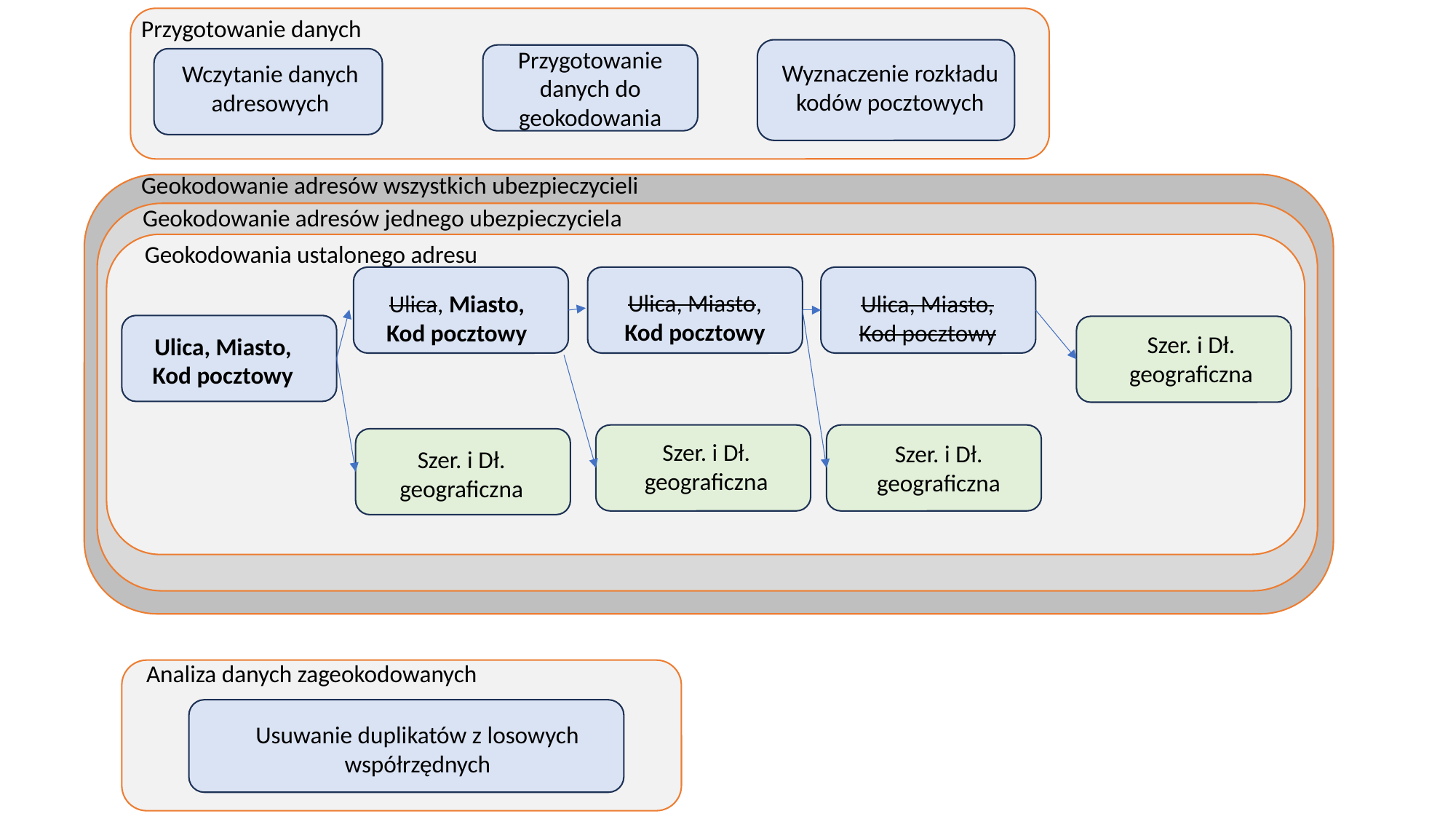

Przygotowanie danych

Przygotowanie danych do geokodowania

Wyznaczenie rozkładu kodów pocztowych
Wczytanie danych adresowych
Geokodowanie adresów wszystkich ubezpieczycieli

Geokodowanie adresów jednego ubezpieczyciela

Geokodowania ustalonego adresu

Ulica, Miasto, Kod pocztowy
Ulica, Miasto, Kod pocztowy
Ulica, Miasto, Kod pocztowy

Szer. i Dł. geograficzna
Ulica, Miasto, Kod pocztowy

Szer. i Dł. geograficzna
Szer. i Dł. geograficzna
Szer. i Dł. geograficzna
Analiza danych zageokodowanych

Usuwanie duplikatów z losowych współrzędnych